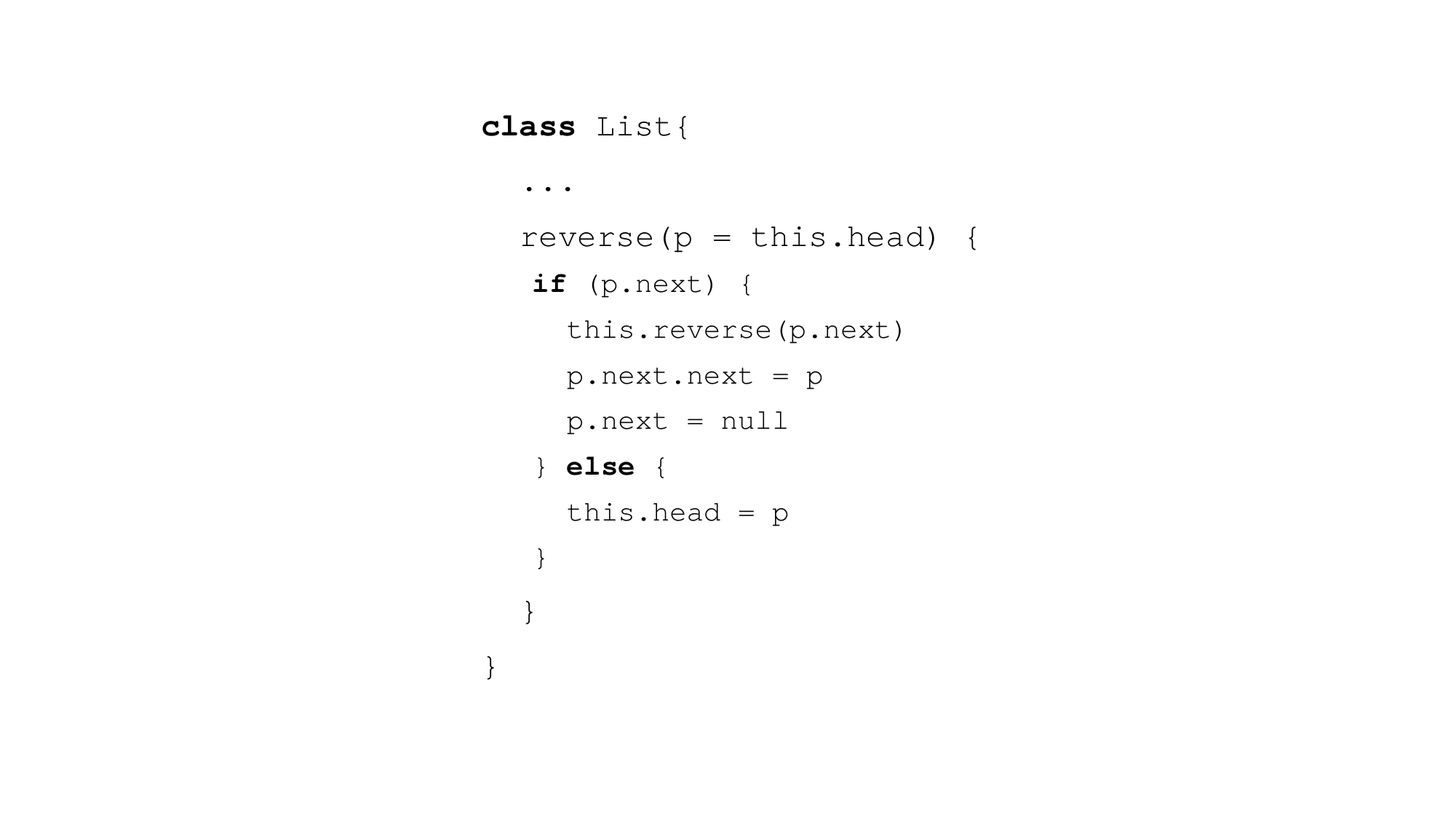

class List{
  ...
  reverse(p = this.head) {
if (p.next) {
  this.reverse(p.next)
  p.next.next = p
  p.next = null
} else {
  this.head = p
}
  }
}